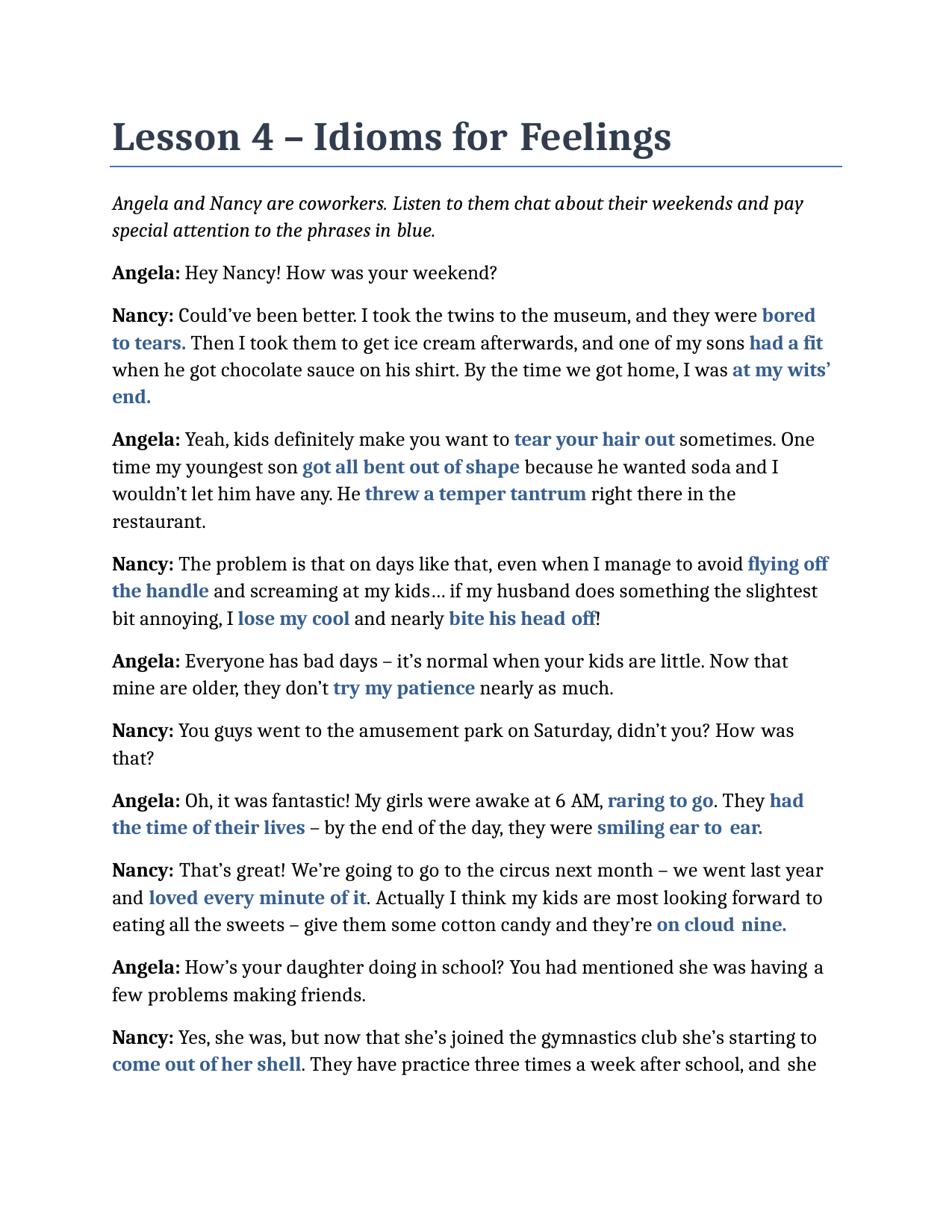

Lesson 4 – Idioms for Feelings

Angela and Nancy are coworkers. Listen to them chat about their weekends and pay  special attention to the phrases in blue.
Angela: Hey Nancy! How was your weekend?
Nancy: Could’ve been better. I took the twins to the museum, and they were bored  to tears. Then I took them to get ice cream afterwards, and one of my sons had a fit  when he got chocolate sauce on his shirt. By the time we got home, I was at my wits’  end.
Angela: Yeah, kids definitely make you want to tear your hair out sometimes. One  time my youngest son got all bent out of shape because he wanted soda and I  wouldn’t let him have any. He threw a temper tantrum right there in the  restaurant.
Nancy: The problem is that on days like that, even when I manage to avoid flying off  the handle and screaming at my kids… if my husband does something the slightest  bit annoying, I lose my cool and nearly bite his head off!
Angela: Everyone has bad days – it’s normal when your kids are little. Now that  mine are older, they don’t try my patience nearly as much.
Nancy: You guys went to the amusement park on Saturday, didn’t you? How was
that?
Angela: Oh, it was fantastic! My girls were awake at 6 AM, raring to go. They had  the time of their lives – by the end of the day, they were smiling ear to ear.
Nancy: That’s great! We’re going to go to the circus next month – we went last year  and loved every minute of it. Actually I think my kids are most looking forward to  eating all the sweets – give them some cotton candy and they’re on cloud nine.
Angela: How’s your daughter doing in school? You had mentioned she was having a
few problems making friends.
Nancy: Yes, she was, but now that she’s joined the gymnastics club she’s starting to  come out of her shell. They have practice three times a week after school, and she